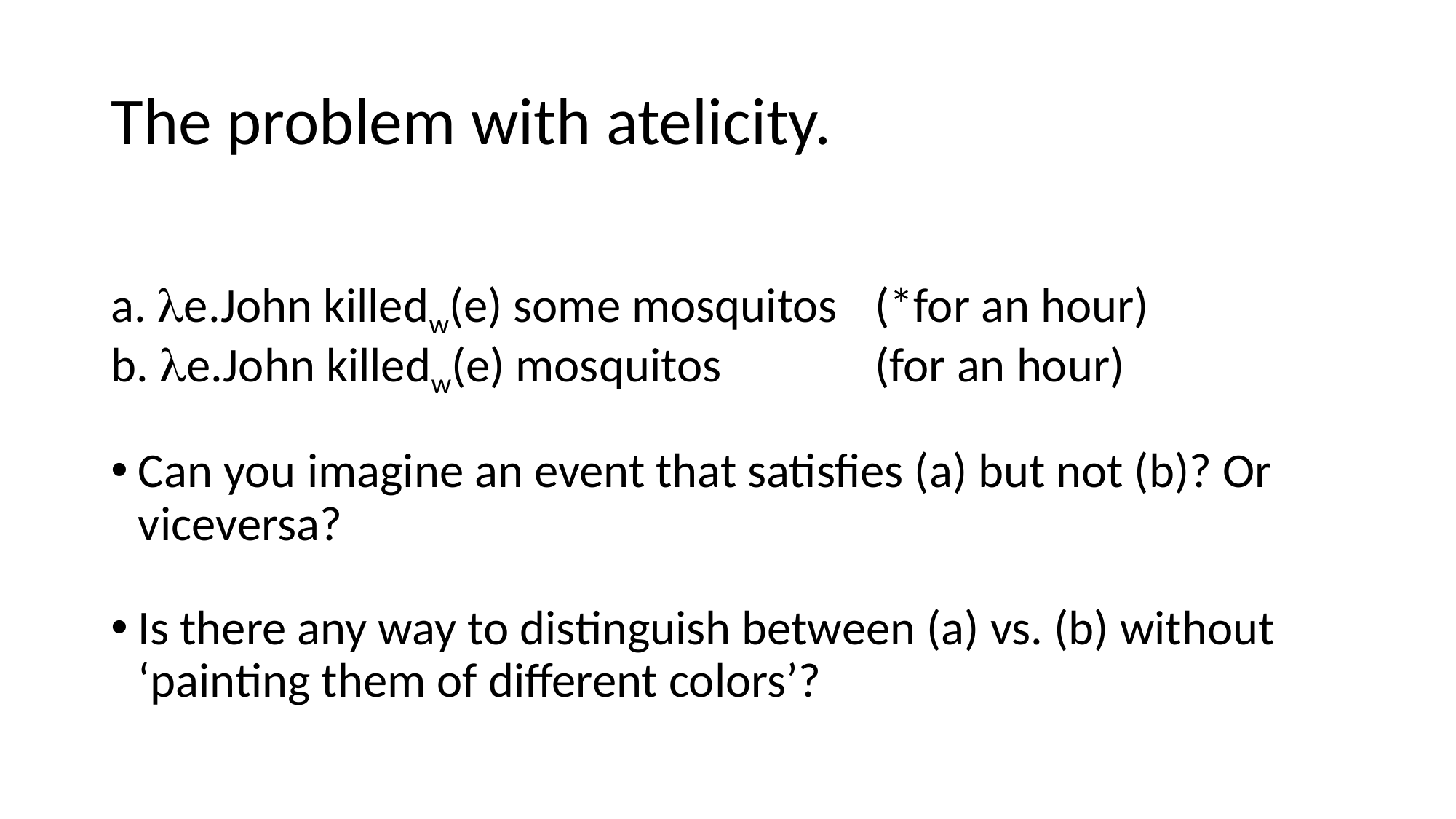

# The problem with atelicity.

a. λe.John killedw(e) some mosquitos	(*for an hour)
b. λe.John killedw(e) mosquitos		(for an hour)

Can you imagine an event that satisfies (a) but not (b)? Or viceversa?

Is there any way to distinguish between (a) vs. (b) without ‘painting them of different colors’?